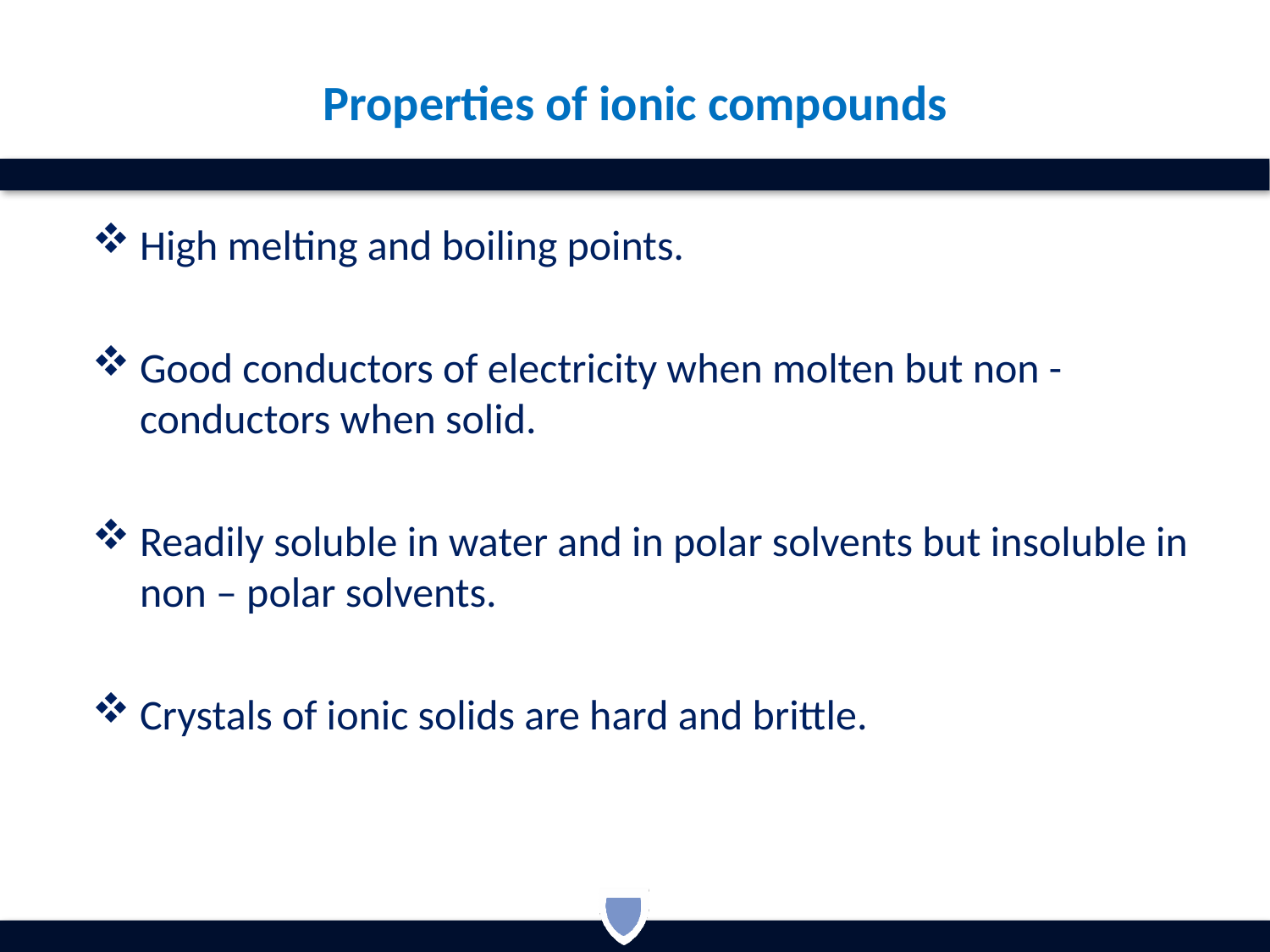

# Properties of ionic compounds
High melting and boiling points.

Good conductors of electricity when molten but non - conductors when solid.

Readily soluble in water and in polar solvents but insoluble in non – polar solvents.

Crystals of ionic solids are hard and brittle.